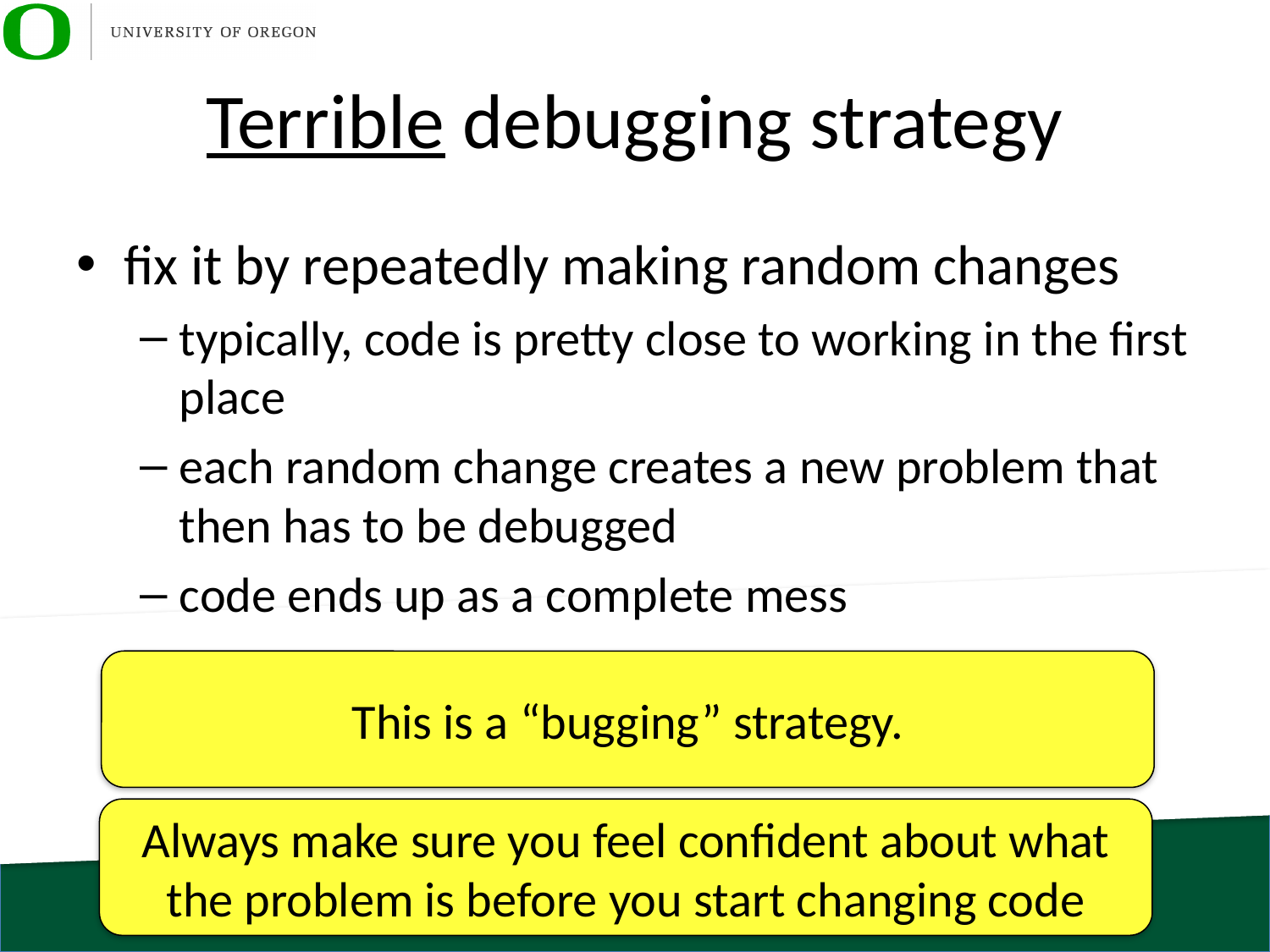

# Terrible debugging strategy
fix it by repeatedly making random changes
typically, code is pretty close to working in the first place
each random change creates a new problem that then has to be debugged
code ends up as a complete mess
This is a “bugging” strategy.
Always make sure you feel confident about what the problem is before you start changing code